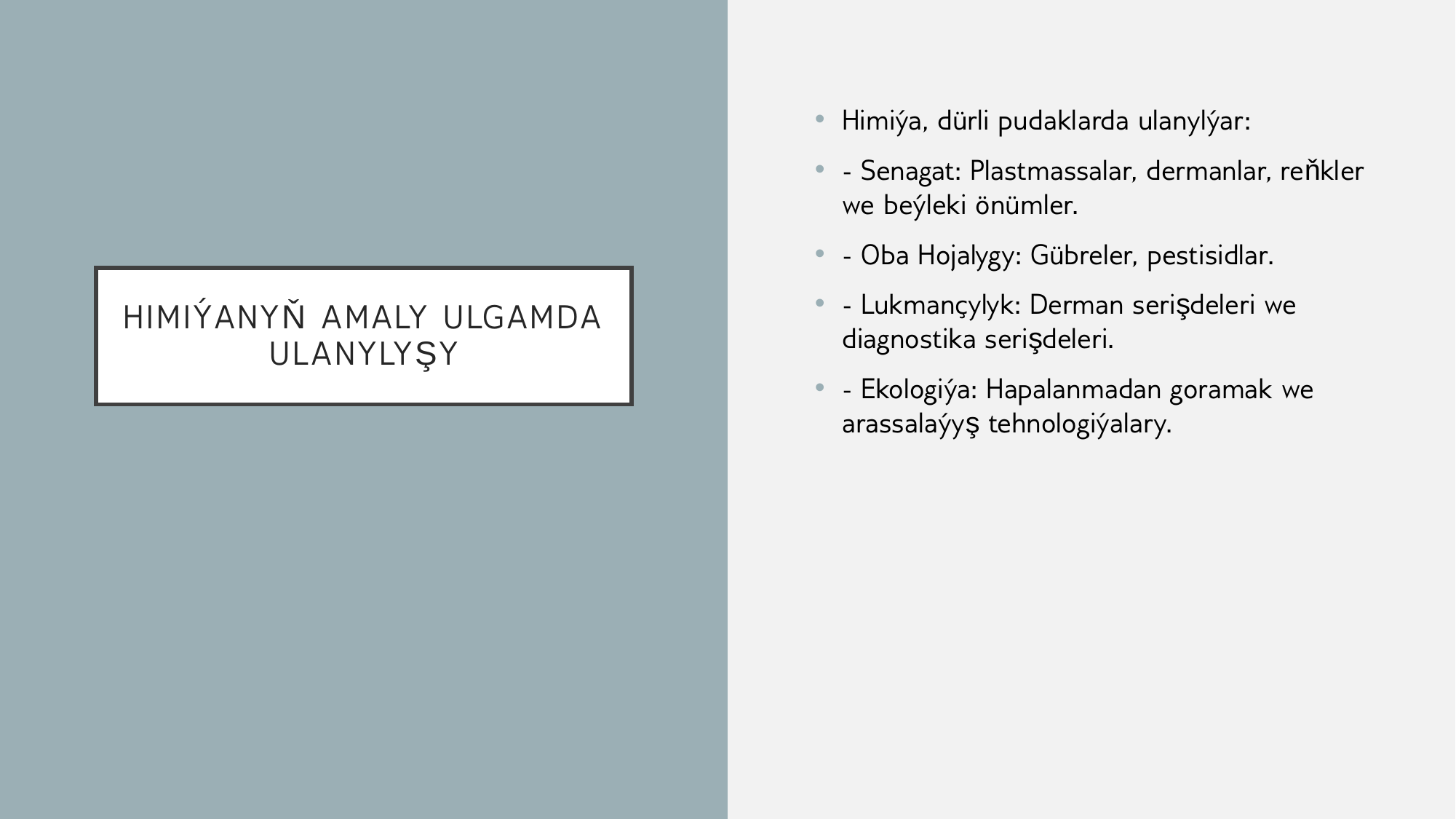

Himiýa, dürli pudaklarda ulanylýar:
- Senagat: Plastmassalar, dermanlar, reňkler we beýleki önümler.
- Oba Hojalygy: Gübreler, pestisidlar.
- Lukmançylyk: Derman serişdeleri we diagnostika serişdeleri.
- Ekologiýa: Hapalanmadan goramak we arassalaýyş tehnologiýalary.
# Himiýanyň Amaly Ulgamda Ulanylyşy